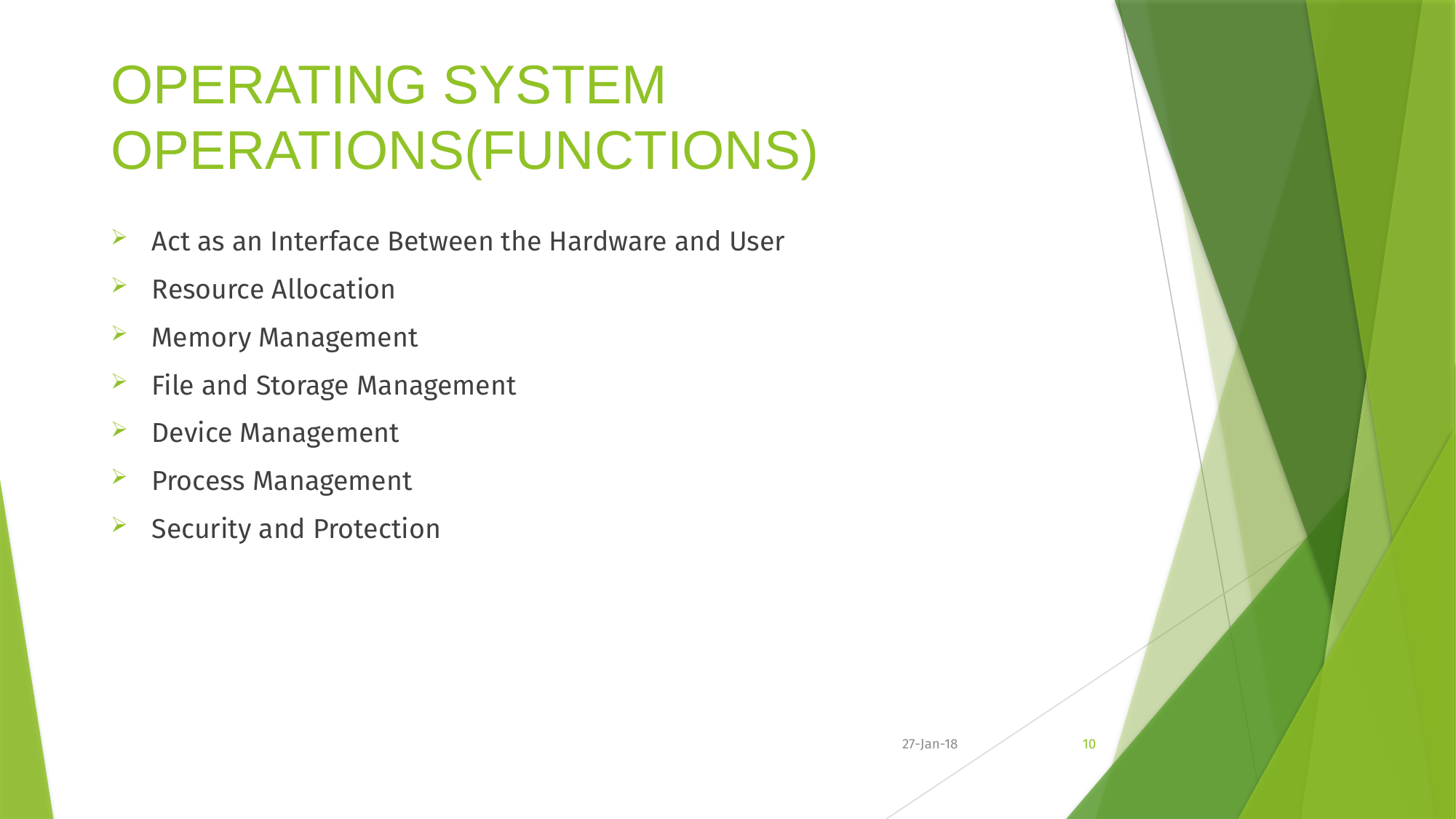

# OPERATING SYSTEM OPERATIONS(FUNCTIONS)
Act as an Interface Between the Hardware and User
Resource Allocation
Memory Management
File and Storage Management
Device Management
Process Management
Security and Protection
27-Jan-18
10